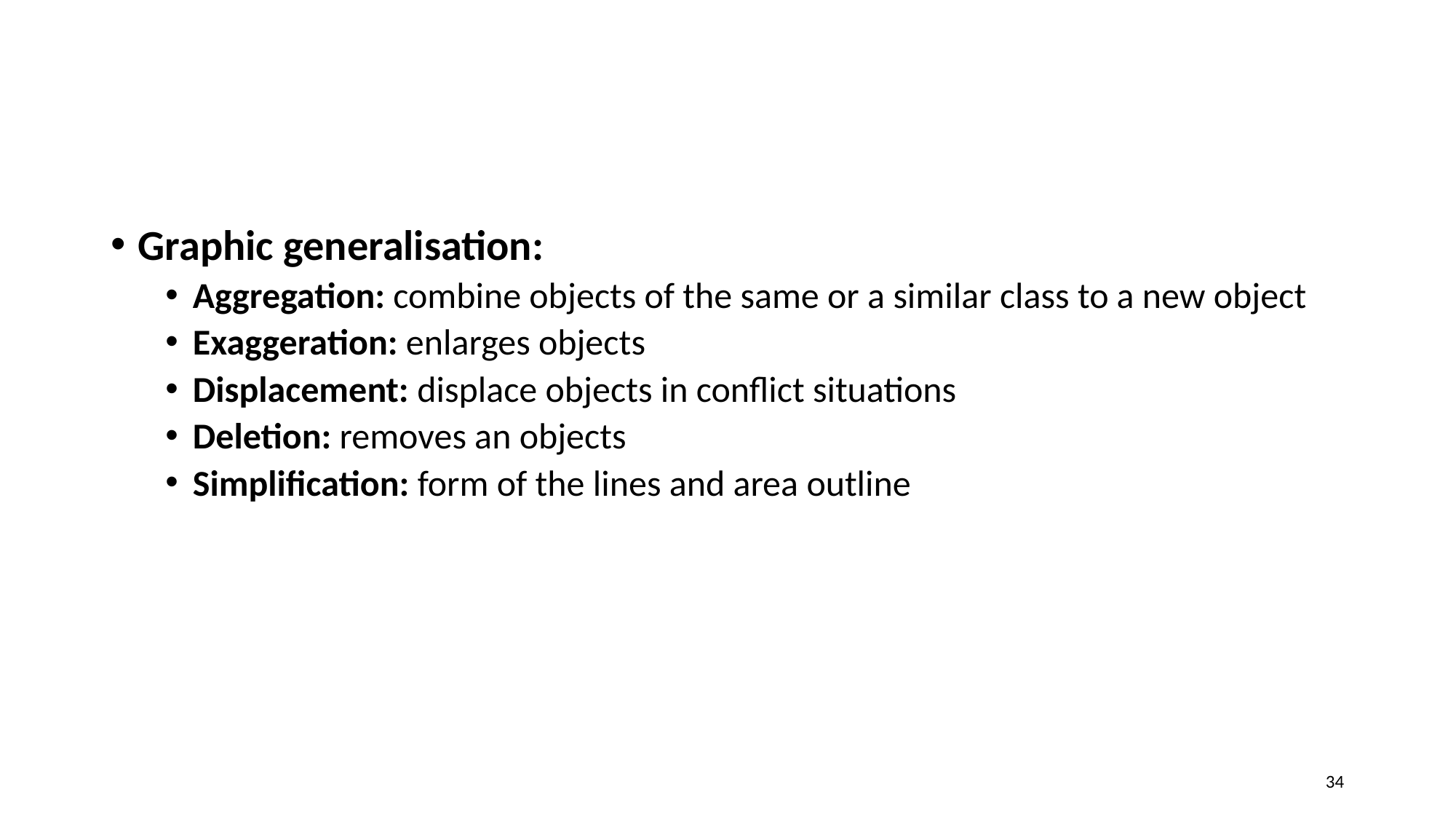

#
Graphic generalisation:
Aggregation: combine objects of the same or a similar class to a new object
Exaggeration: enlarges objects
Displacement: displace objects in conflict situations
Deletion: removes an objects
Simplification: form of the lines and area outline
34